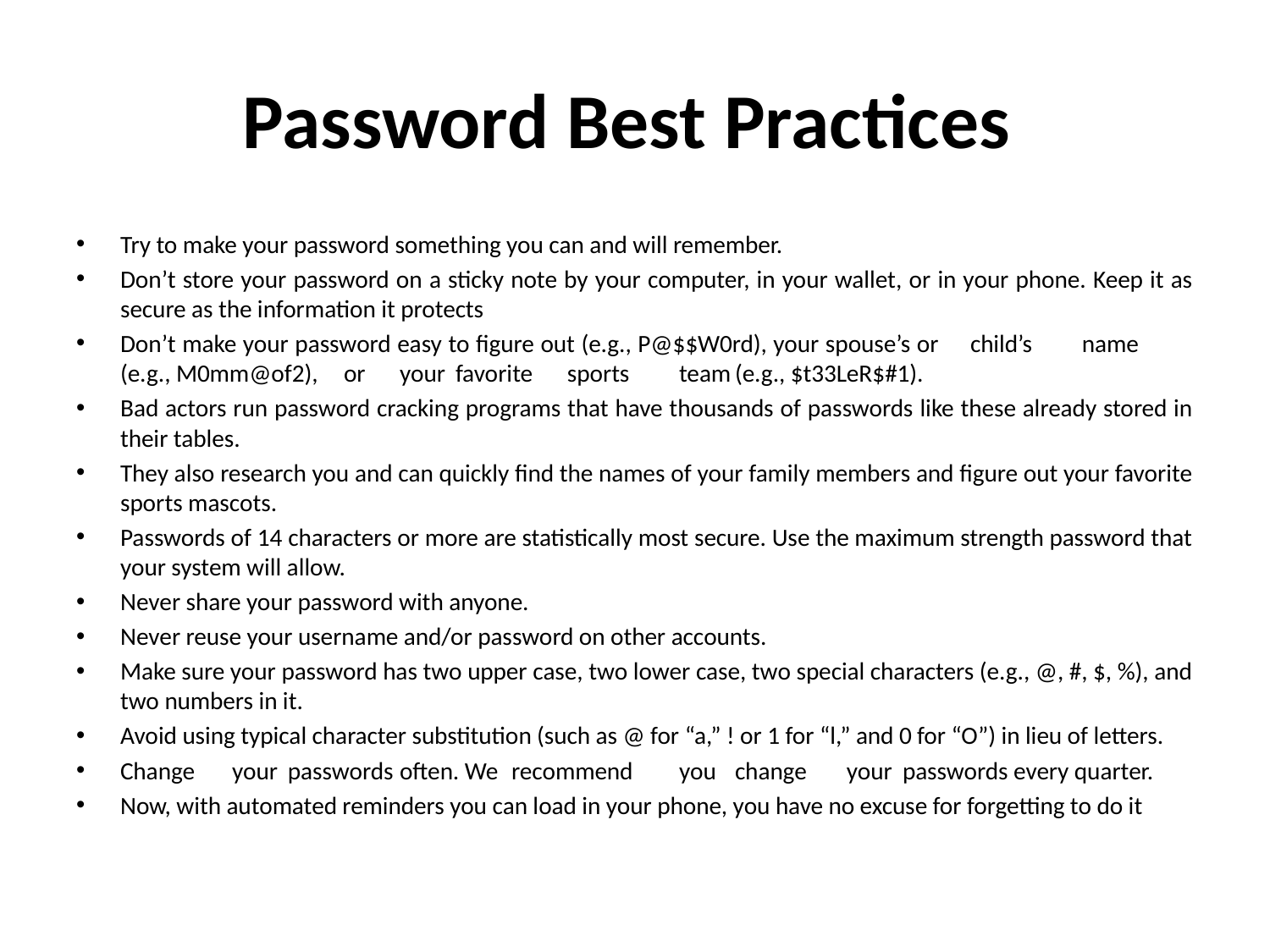

# Password Best Practices
Try to make your password something you can and will remember.
Don’t store your password on a sticky note by your computer, in your wallet, or in your phone. Keep it as secure as the information it protects
Don’t make your password easy to figure out (e.g., P@$$W0rd), your spouse’s or	child’s	name	(e.g.,	M0mm@of2),	or	your	favorite	sports	team	(e.g., $t33LeR$#1).
Bad actors run password cracking programs that have thousands of passwords like these already stored in their tables.
They also research you and can quickly find the names of your family members and figure out your favorite sports mascots.
Passwords of 14 characters or more are statistically most secure. Use the maximum strength password that your system will allow.
Never share your password with anyone.
Never reuse your username and/or password on other accounts.
Make sure your password has two upper case, two lower case, two special characters (e.g., @, #, $, %), and two numbers in it.
Avoid using typical character substitution (such as @ for “a,” ! or 1 for “l,” and 0 for “O”) in lieu of letters.
Change	your	passwords	often. We	recommend	you	change	your	passwords every quarter.
Now, with automated reminders you can load in your phone, you have no excuse for forgetting to do it